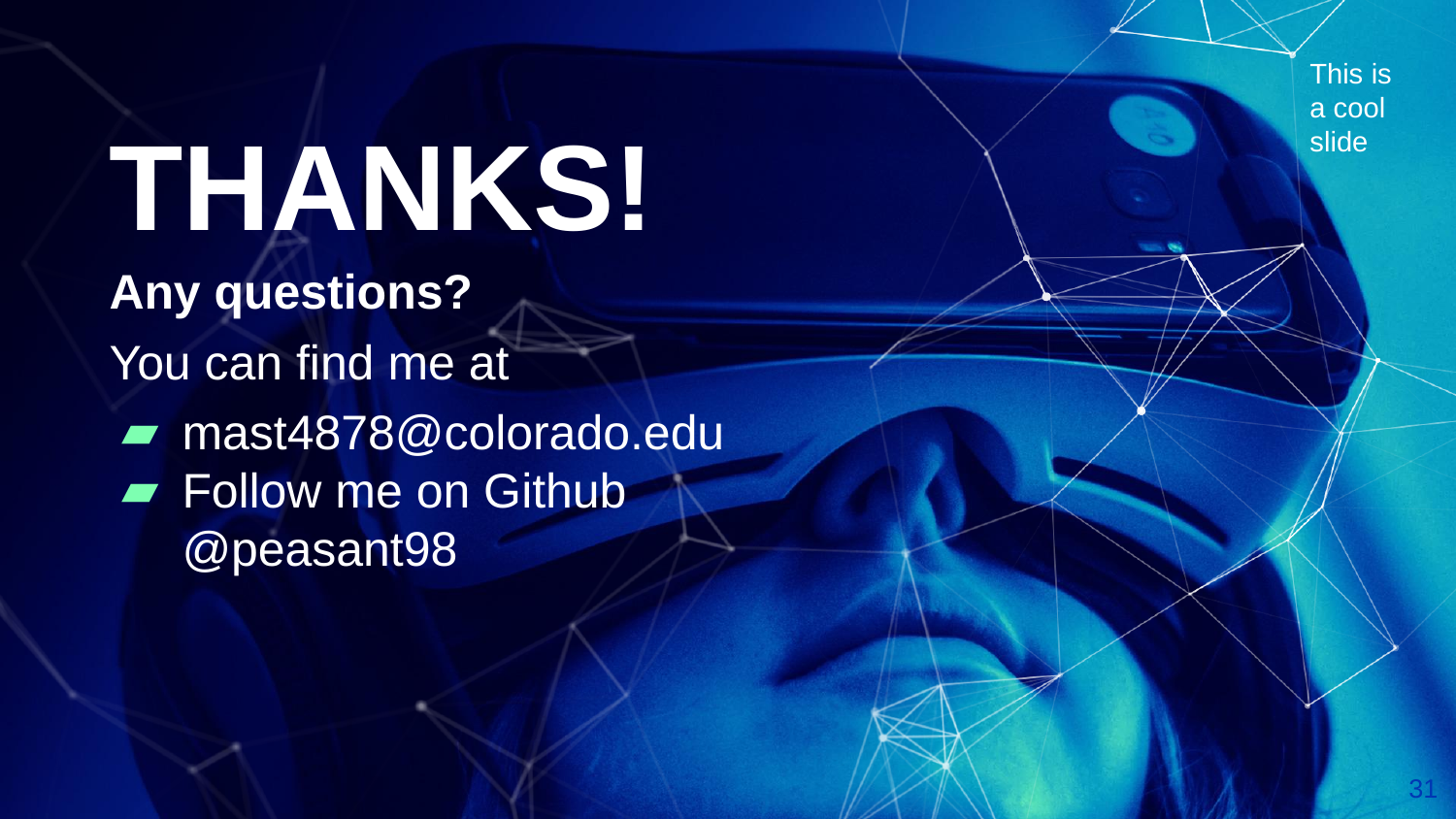

This is a cool slide
THANKS!
Any questions?
You can find me at
mast4878@colorado.edu
Follow me on Github @peasant98
31